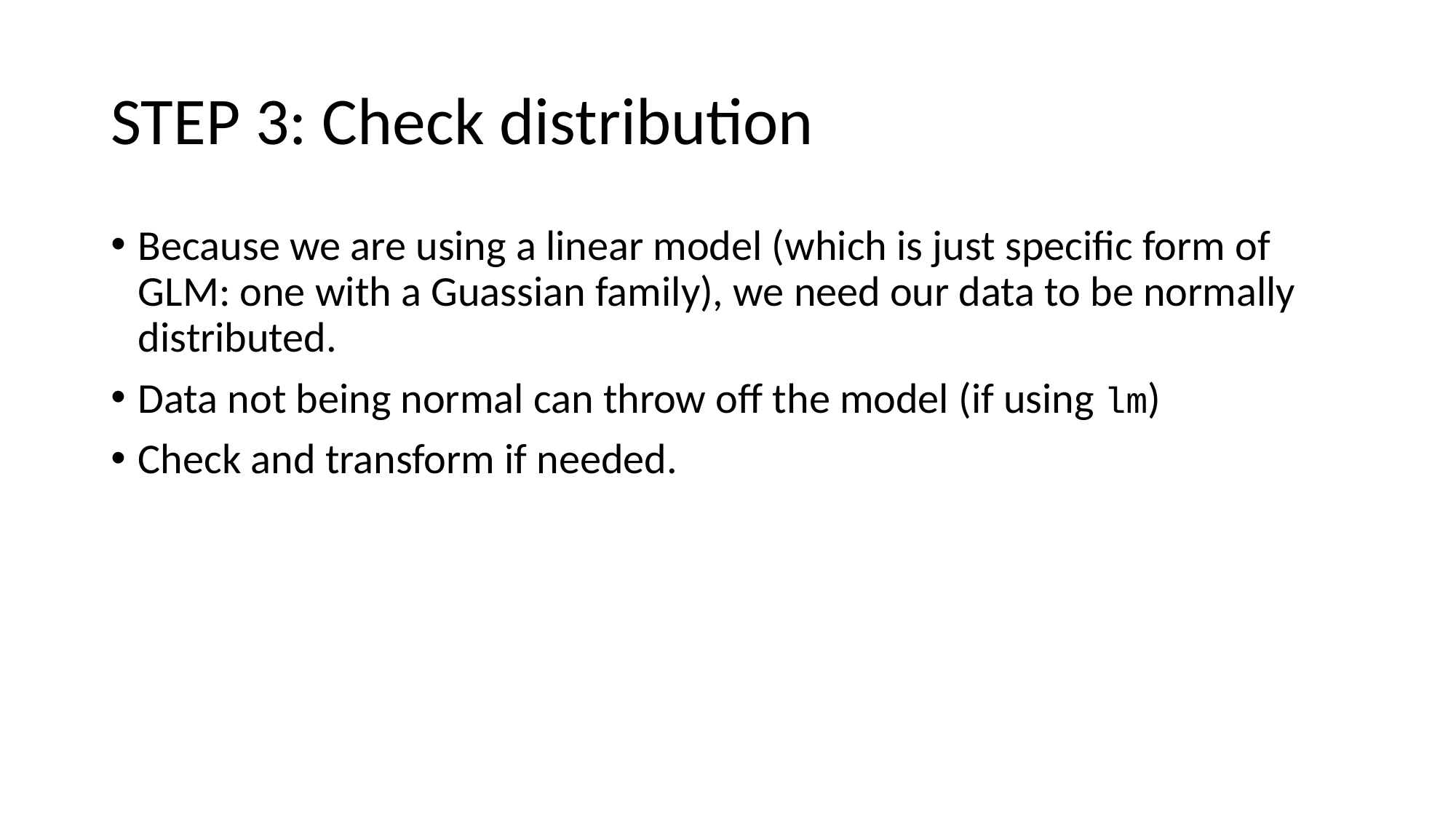

# STEP 3: Check distribution
Because we are using a linear model (which is just specific form of GLM: one with a Guassian family), we need our data to be normally distributed.
Data not being normal can throw off the model (if using lm)
Check and transform if needed.